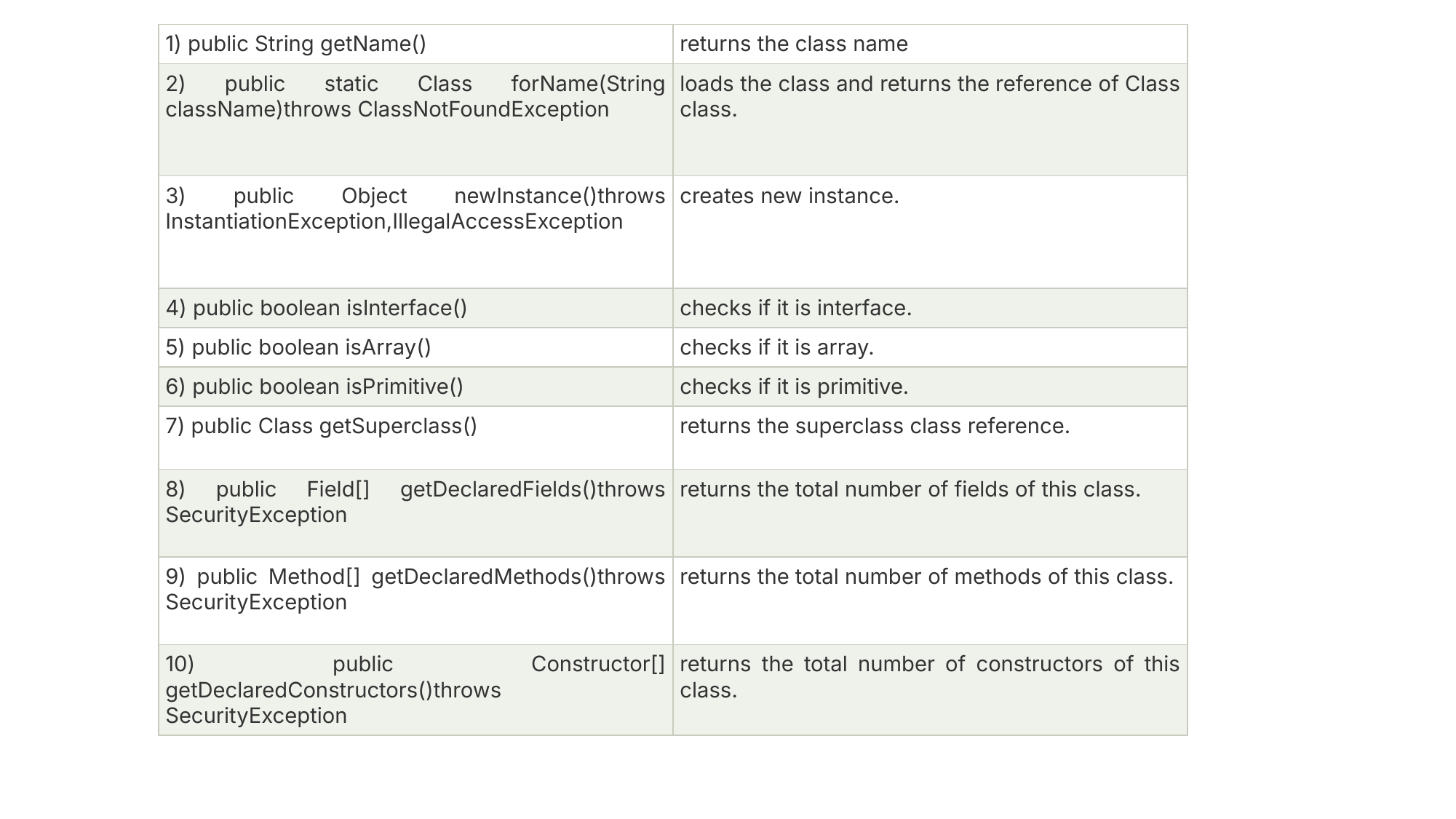

| 1) public String getName() | returns the class name |
| --- | --- |
| 2) public static Class forName(String className)throws ClassNotFoundException | loads the class and returns the reference of Class class. |
| 3) public Object newInstance()throws InstantiationException,IllegalAccessException | creates new instance. |
| 4) public boolean isInterface() | checks if it is interface. |
| 5) public boolean isArray() | checks if it is array. |
| 6) public boolean isPrimitive() | checks if it is primitive. |
| 7) public Class getSuperclass() | returns the superclass class reference. |
| 8) public Field[] getDeclaredFields()throws SecurityException | returns the total number of fields of this class. |
| 9) public Method[] getDeclaredMethods()throws SecurityException | returns the total number of methods of this class. |
| 10) public Constructor[] getDeclaredConstructors()throws SecurityException | returns the total number of constructors of this class. |